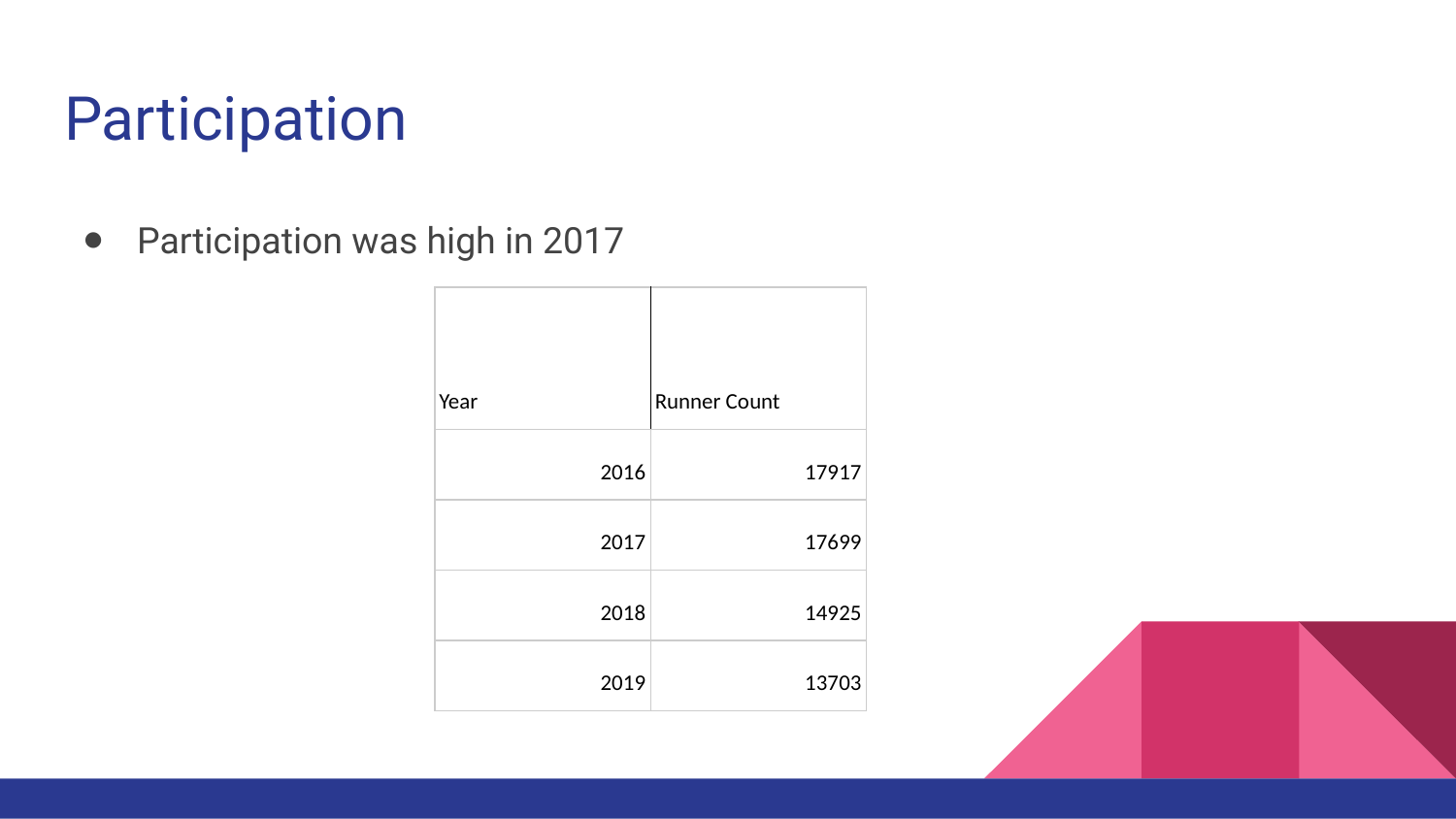

# Participation

Participation was high in 2017

| Year | Runner Count |
| --- | --- |
| 2016 | 17917 |
| 2017 | 17699 |
| 2018 | 14925 |
| 2019 | 13703 |